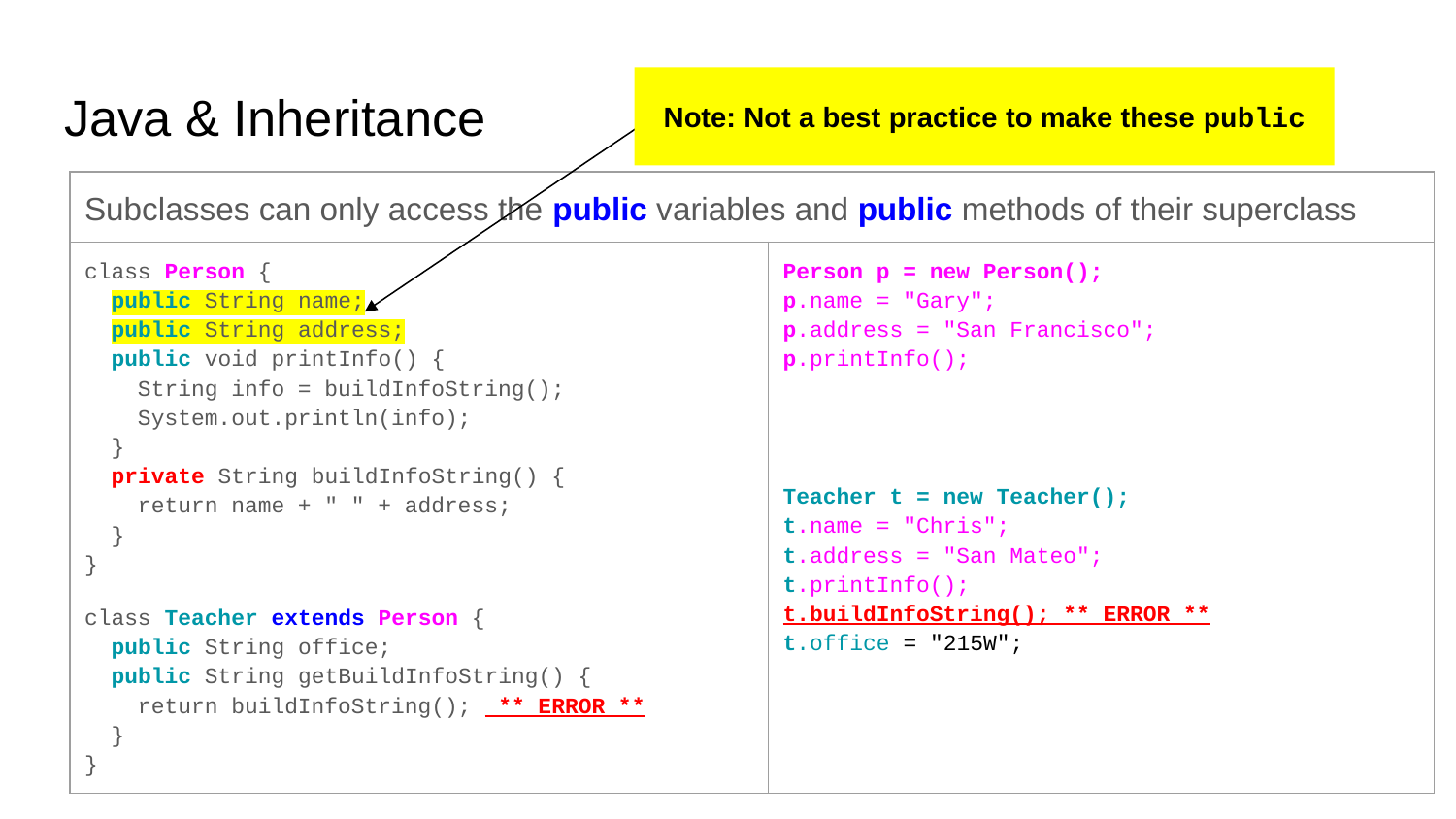

Note: Not a best practice to make these public
# Java & Inheritance
| Subclasses can only access the public variables and public methods of their superclass |  |
| --- | --- |
| class Person { public String name; public String address; public void printInfo() { String info = buildInfoString(); System.out.println(info); } private String buildInfoString() { return name + " " + address; } } class Teacher extends Person { public String office; public String getBuildInfoString() { return buildInfoString(); \*\* ERROR \*\* } } | Person p = new Person(); p.name = "Gary"; p.address = "San Francisco"; p.printInfo(); Teacher t = new Teacher(); t.name = "Chris"; t.address = "San Mateo"; t.printInfo(); t.buildInfoString(); \*\* ERROR \*\* t.office = "215W"; |